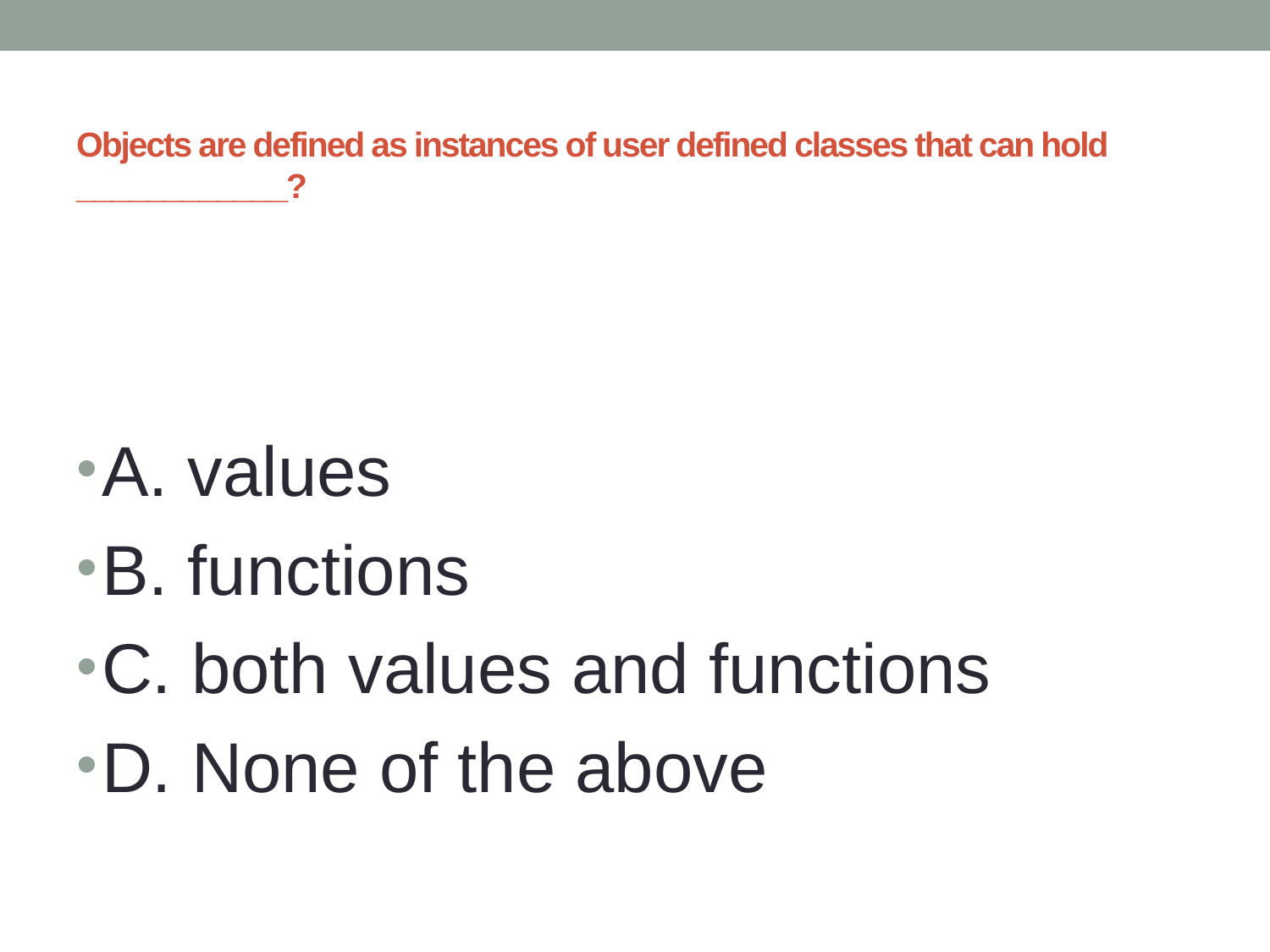

# Objects are defined as instances of user defined classes that can hold ____________?

A. values
B. functions
C. both values and functions
D. None of the above